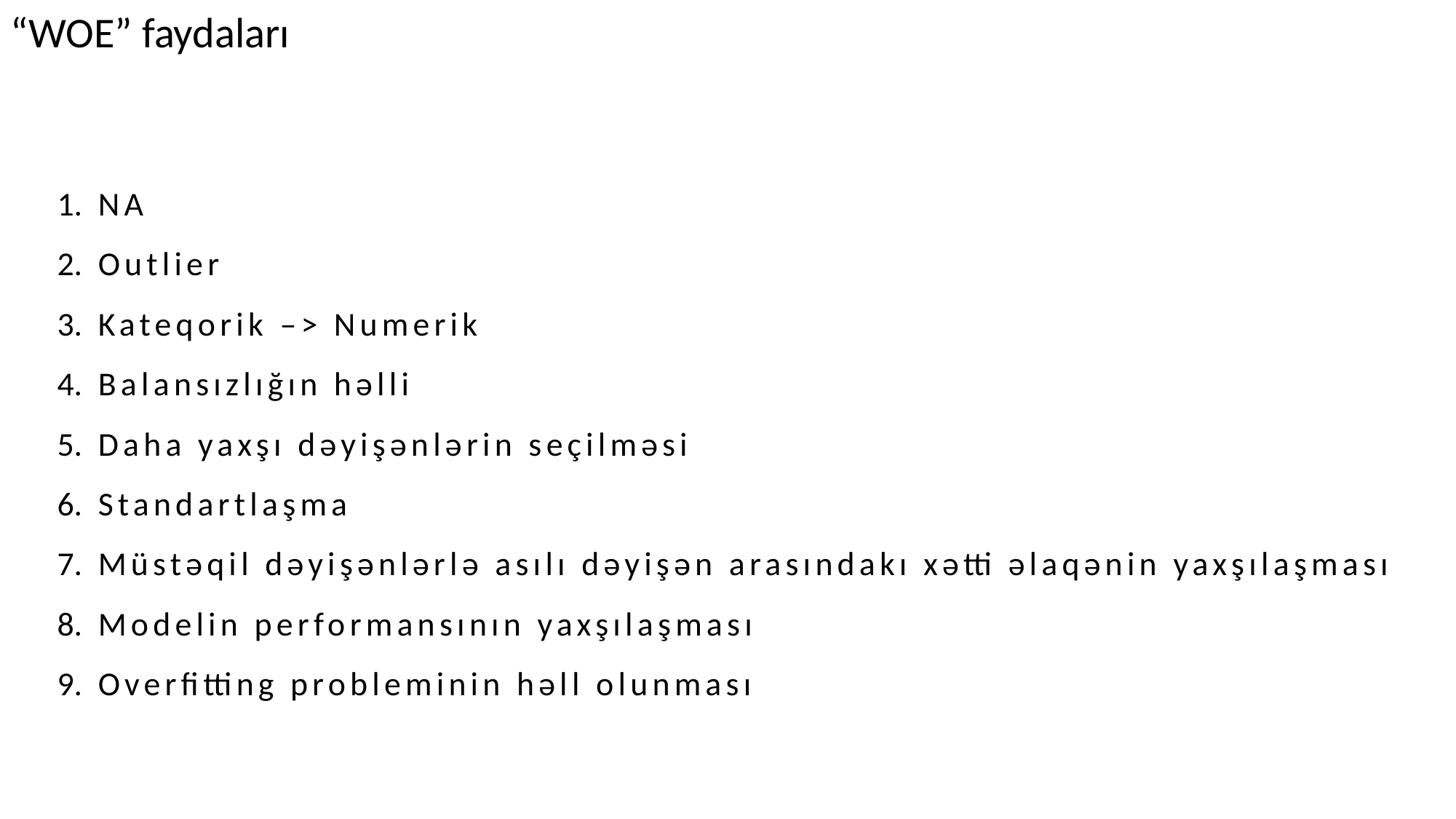

“WOE” faydaları
NA
Outlier
Kateqorik –> Numerik
Balansızlığın həlli
Daha yaxşı dəyişənlərin seçilməsi
Standartlaşma
Müstəqil dəyişənlərlə asılı dəyişən arasındakı xətti əlaqənin yaxşılaşması
Modelin performansının yaxşılaşması
Overfitting probleminin həll olunması